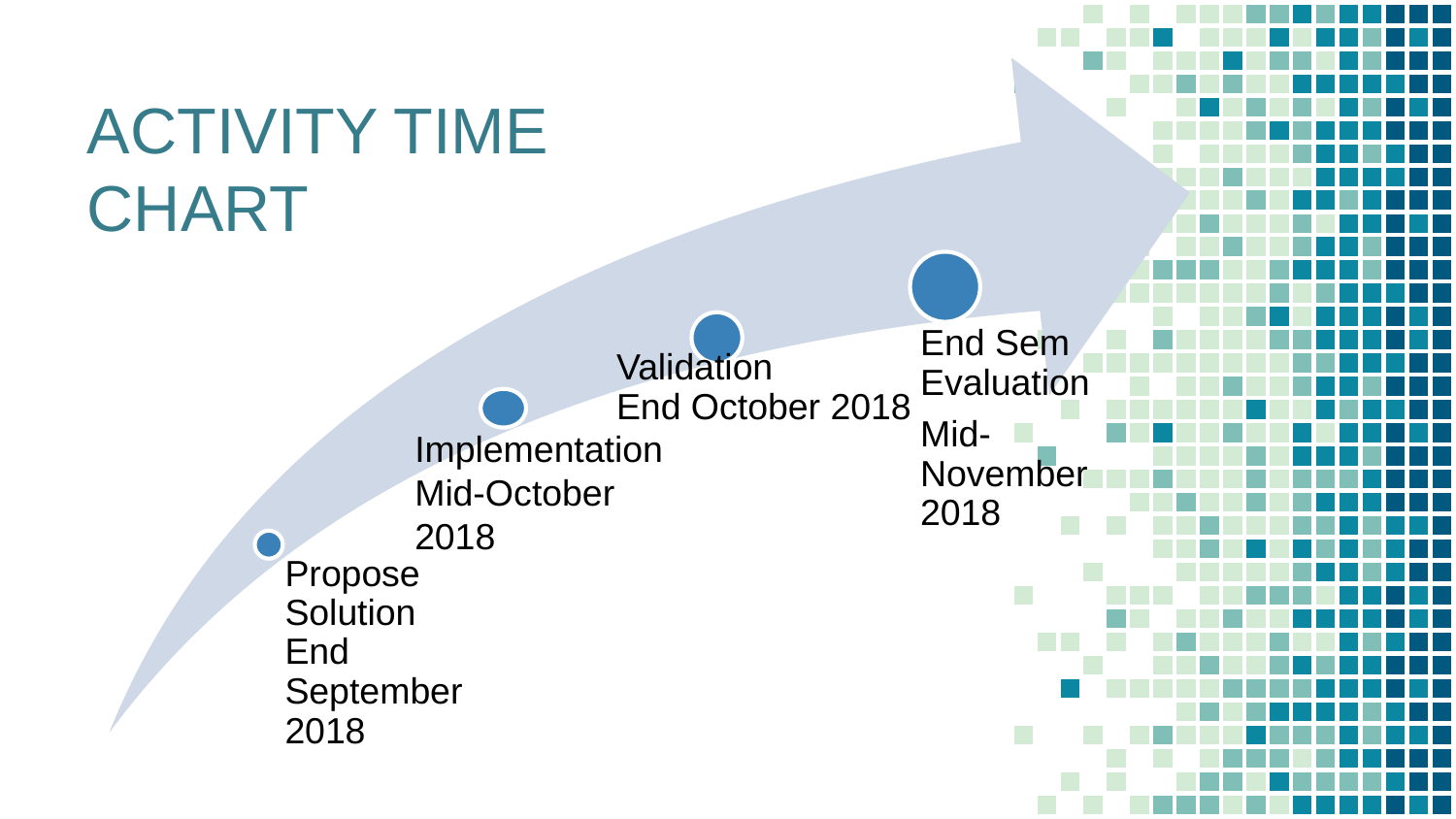

Propose Solution
End September 2018
Validation
End October 2018
End Sem Evaluation
Mid-November 2018
ACTIVITY TIME CHART

Implementation
Mid-October 2018